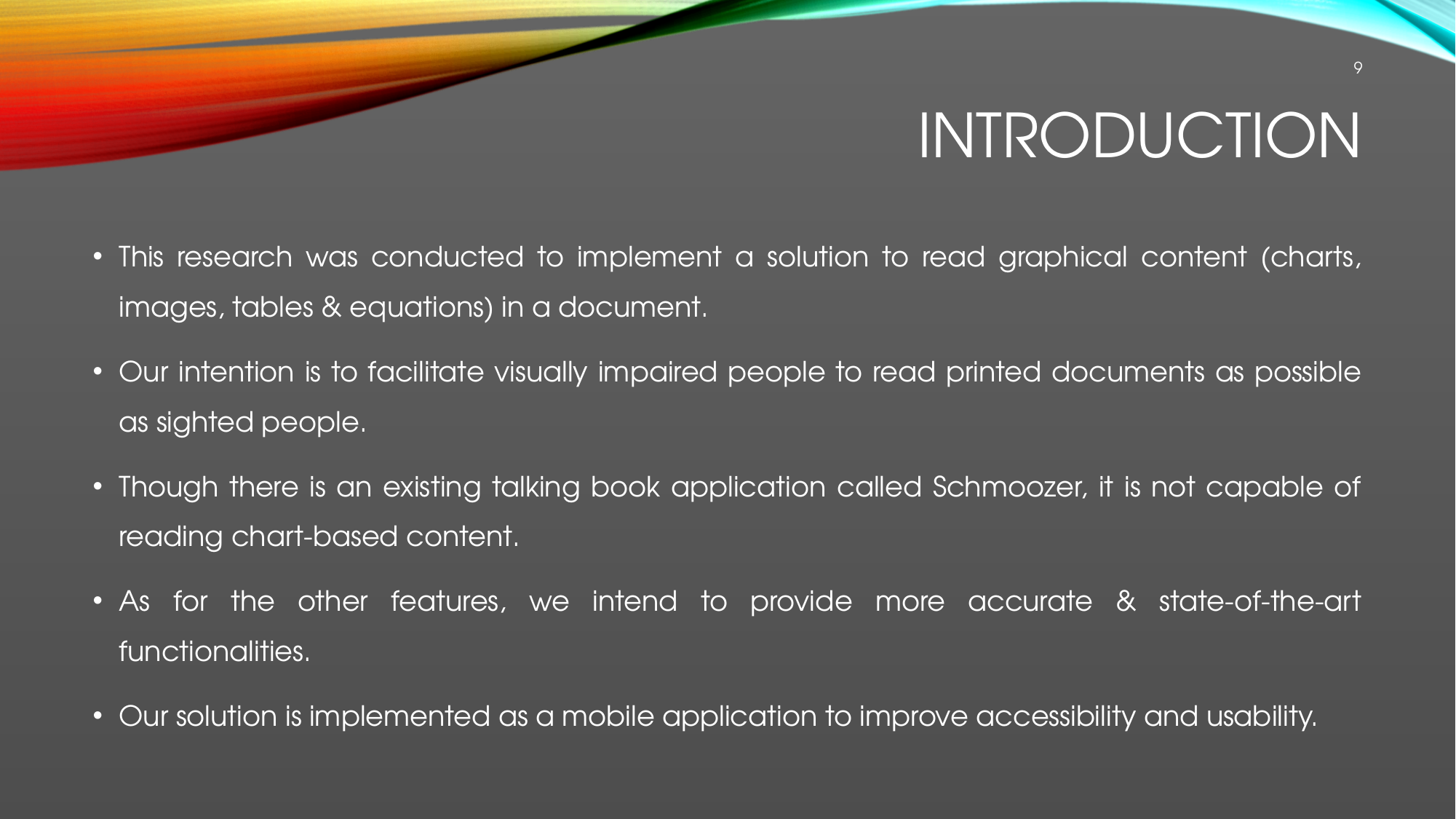

9
# introduction
This research was conducted to implement a solution to read graphical content (charts, images, tables & equations) in a document.
Our intention is to facilitate visually impaired people to read printed documents as possible as sighted people.
Though there is an existing talking book application called Schmoozer, it is not capable of reading chart-based content.
As for the other features, we intend to provide more accurate & state-of-the-art functionalities.
Our solution is implemented as a mobile application to improve accessibility and usability.